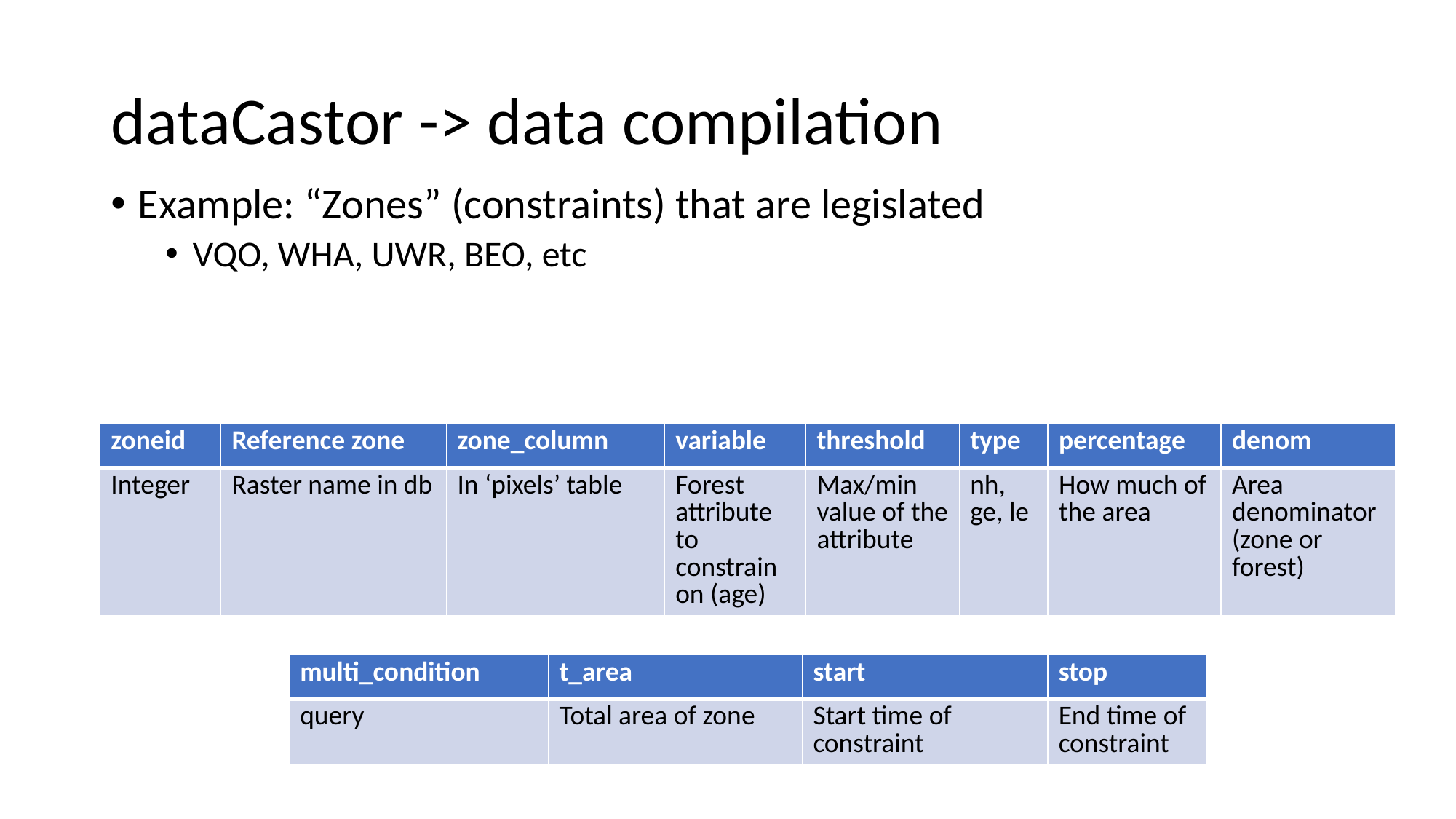

# dataCastor -> data compilation
Example: “Zones” (constraints) that are legislated
VQO, WHA, UWR, BEO, etc

| zoneid | Reference zone | zone\_column | variable | threshold | type | percentage | denom |
| --- | --- | --- | --- | --- | --- | --- | --- |
| Integer | Raster name in db | In ‘pixels’ table | Forest attribute to constrain on (age) | Max/min value of the attribute | nh, ge, le | How much of the area | Area denominator (zone or forest) |
| multi\_condition | t\_area | start | stop |
| --- | --- | --- | --- |
| query | Total area of zone | Start time of constraint | End time of constraint |